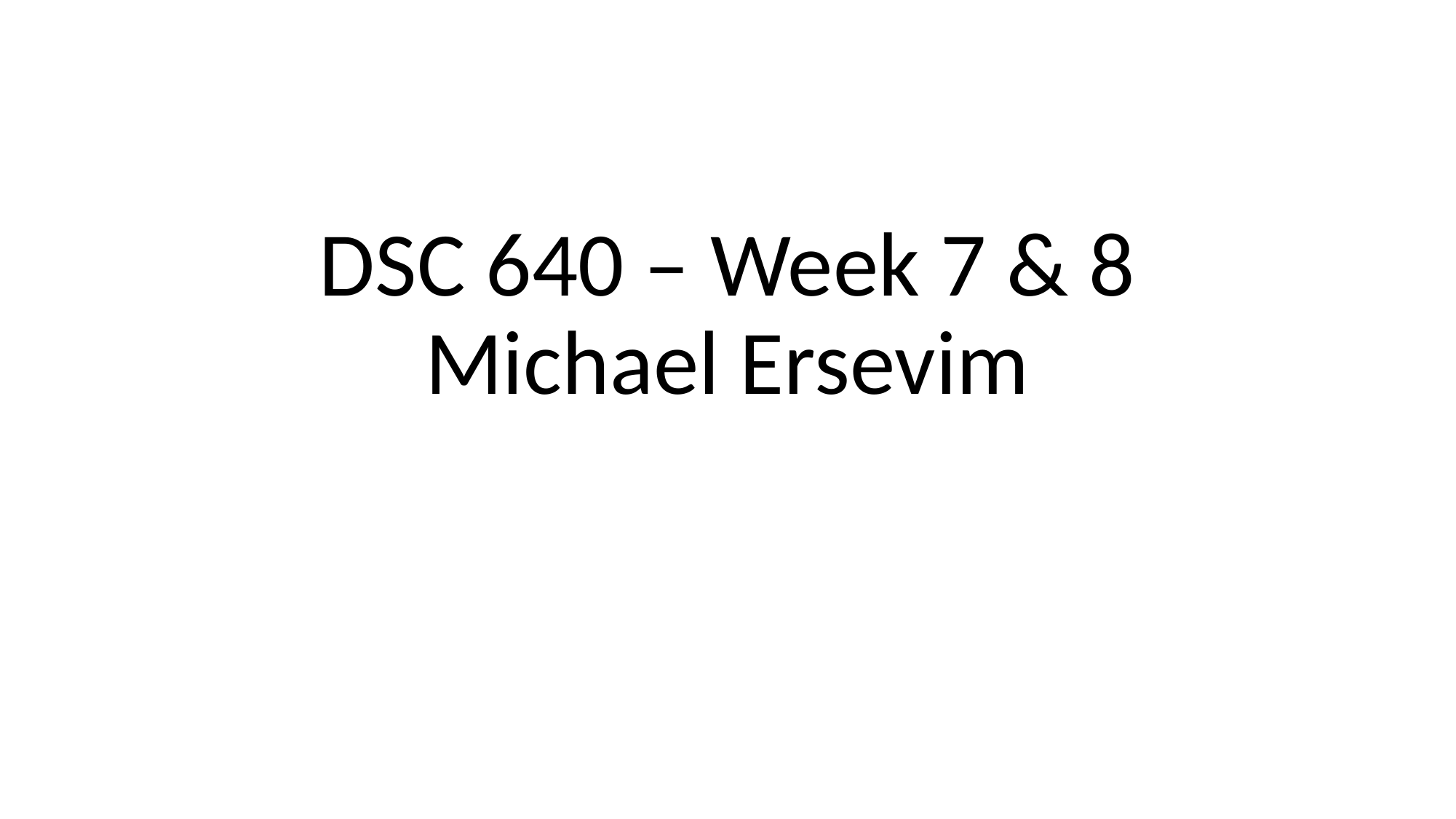

# DSC 640 – Week 7 & 8 Michael Ersevim